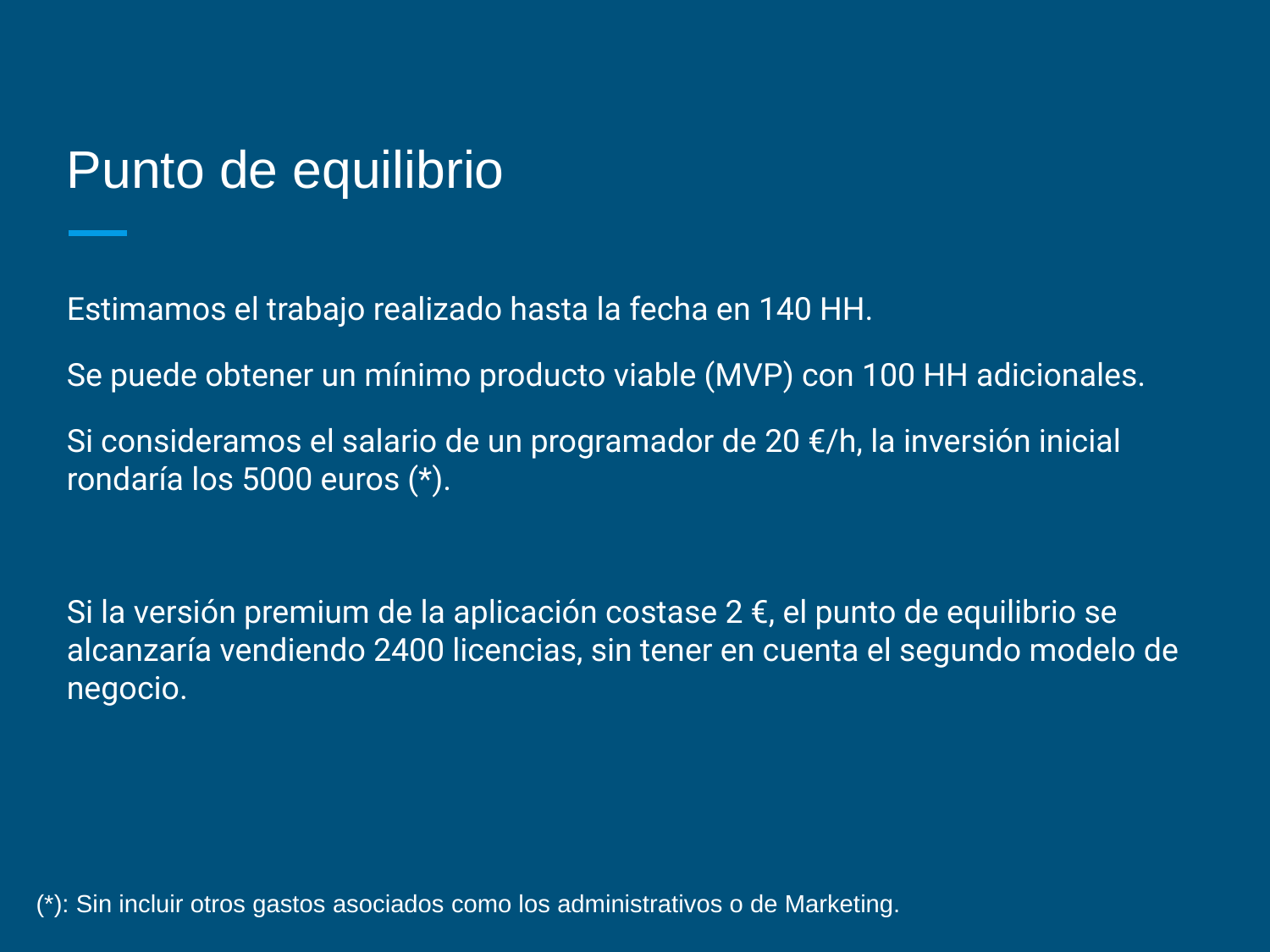

# Punto de equilibrio
Estimamos el trabajo realizado hasta la fecha en 140 HH.
Se puede obtener un mínimo producto viable (MVP) con 100 HH adicionales.
Si consideramos el salario de un programador de 20 €/h, la inversión inicial rondaría los 5000 euros (*).

Si la versión premium de la aplicación costase 2 €, el punto de equilibrio se alcanzaría vendiendo 2400 licencias, sin tener en cuenta el segundo modelo de negocio.
(*): Sin incluir otros gastos asociados como los administrativos o de Marketing.